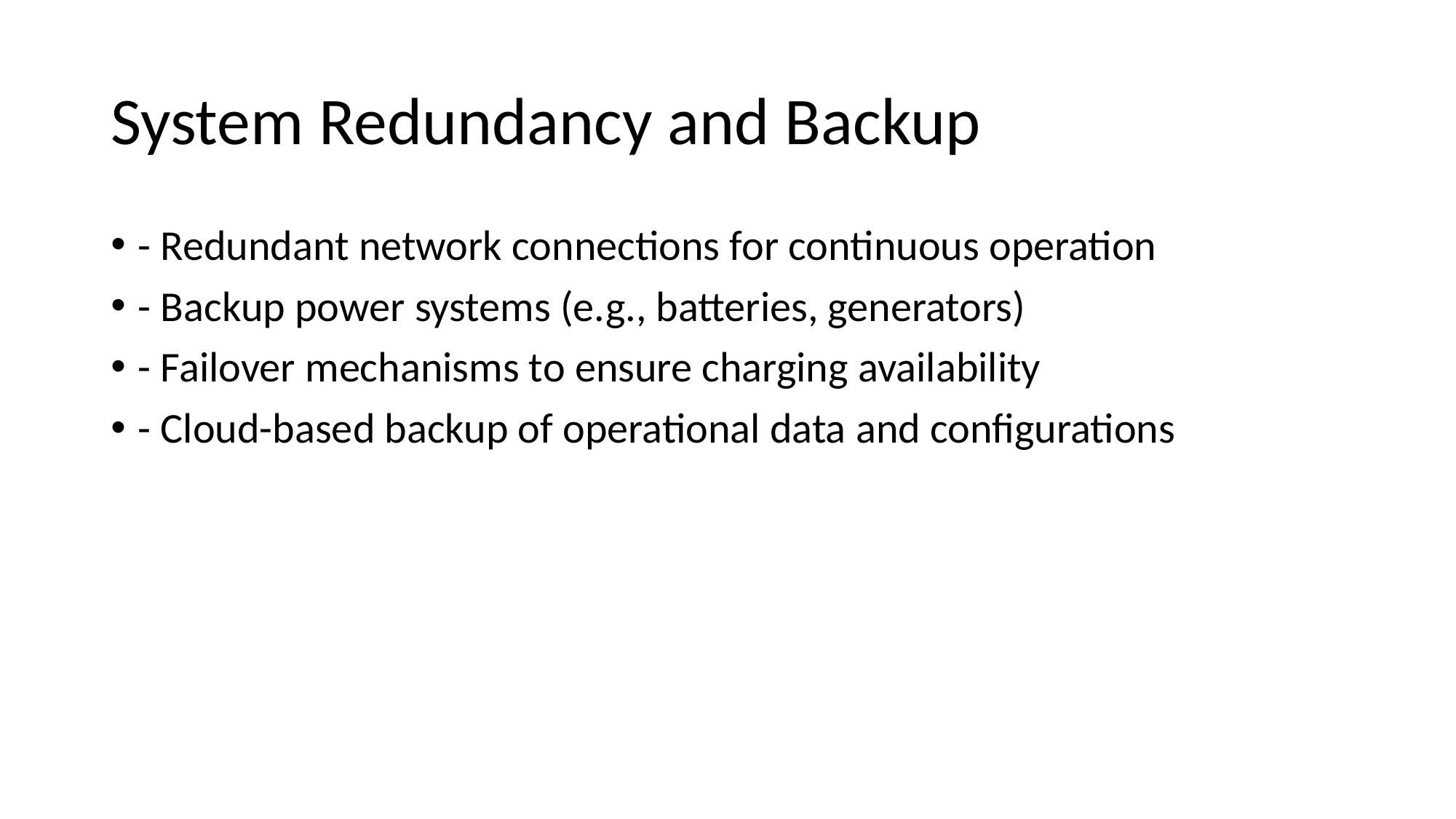

# System Redundancy and Backup
- Redundant network connections for continuous operation
- Backup power systems (e.g., batteries, generators)
- Failover mechanisms to ensure charging availability
- Cloud-based backup of operational data and configurations